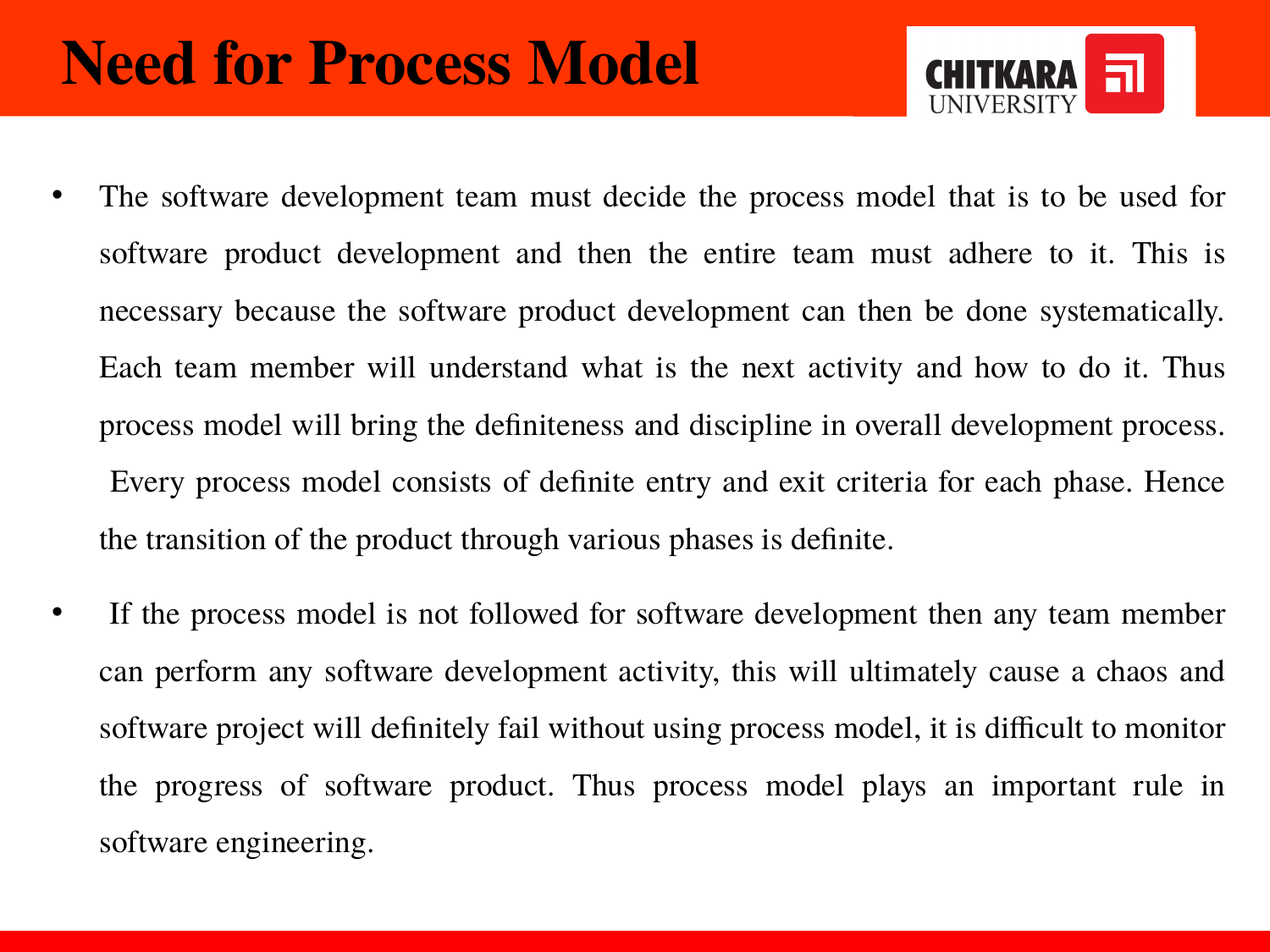

# Need for Process Model
The software development team must decide the process model that is to be used for software product development and then the entire team must adhere to it. This is necessary because the software product development can then be done systematically. Each team member will understand what is the next activity and how to do it. Thus process model will bring the definiteness and discipline in overall development process.  Every process model consists of definite entry and exit criteria for each phase. Hence the transition of the product through various phases is definite.
 If the process model is not followed for software development then any team member can perform any software development activity, this will ultimately cause a chaos and software project will definitely fail without using process model, it is difficult to monitor the progress of software product. Thus process model plays an important rule in software engineering.
17-01-2024
5